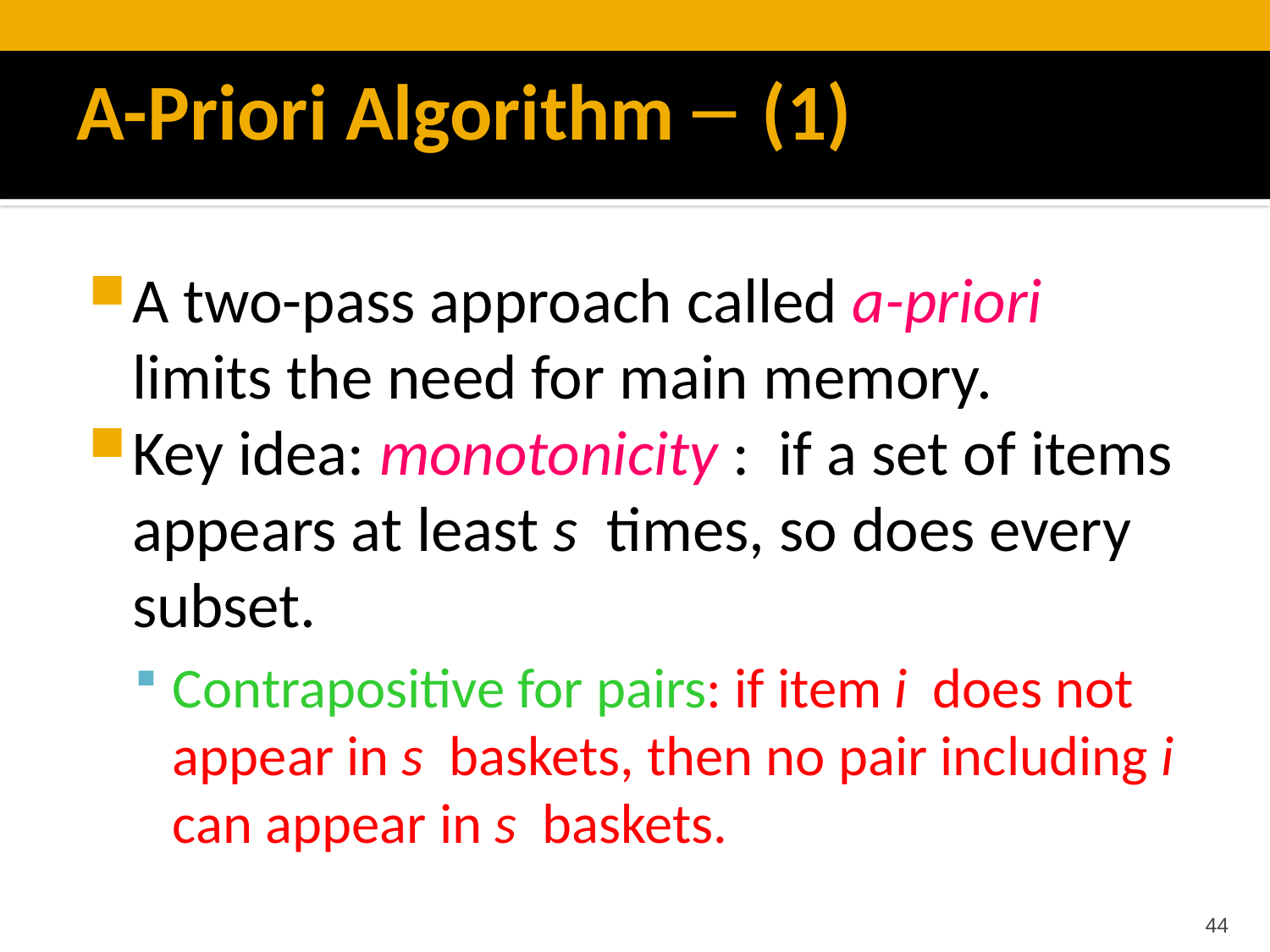

# A-Priori Algorithm – (1)
A two-pass approach called a-priori  limits the need for main memory.
Key idea: monotonicity :  if a set of items appears at least s  times, so does every subset.
Contrapositive for pairs: if item i  does not appear in s  baskets, then no pair including i  can appear in s  baskets.
44